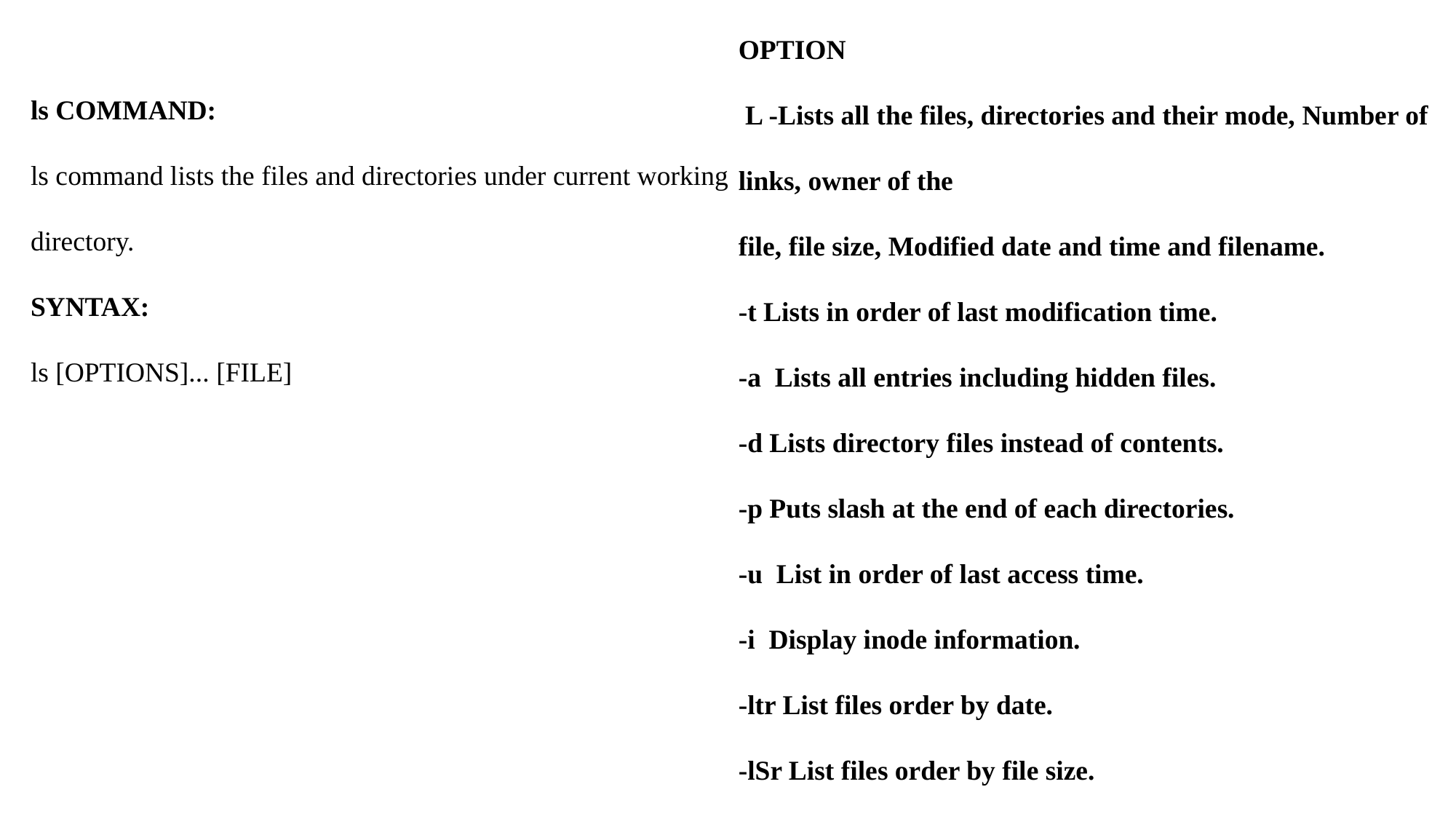

OPTION
 L -Lists all the files, directories and their mode, Number of links, owner of the
file, file size, Modified date and time and filename.
-t Lists in order of last modification time.
-a  Lists all entries including hidden files.
-d Lists directory files instead of contents.
-p Puts slash at the end of each directories.
-u  List in order of last access time.
-i  Display inode information.
-ltr List files order by date.
-lSr List files order by file size.
ls COMMAND:
ls command lists the files and directories under current working directory.
SYNTAX:
ls [OPTIONS]... [FILE]